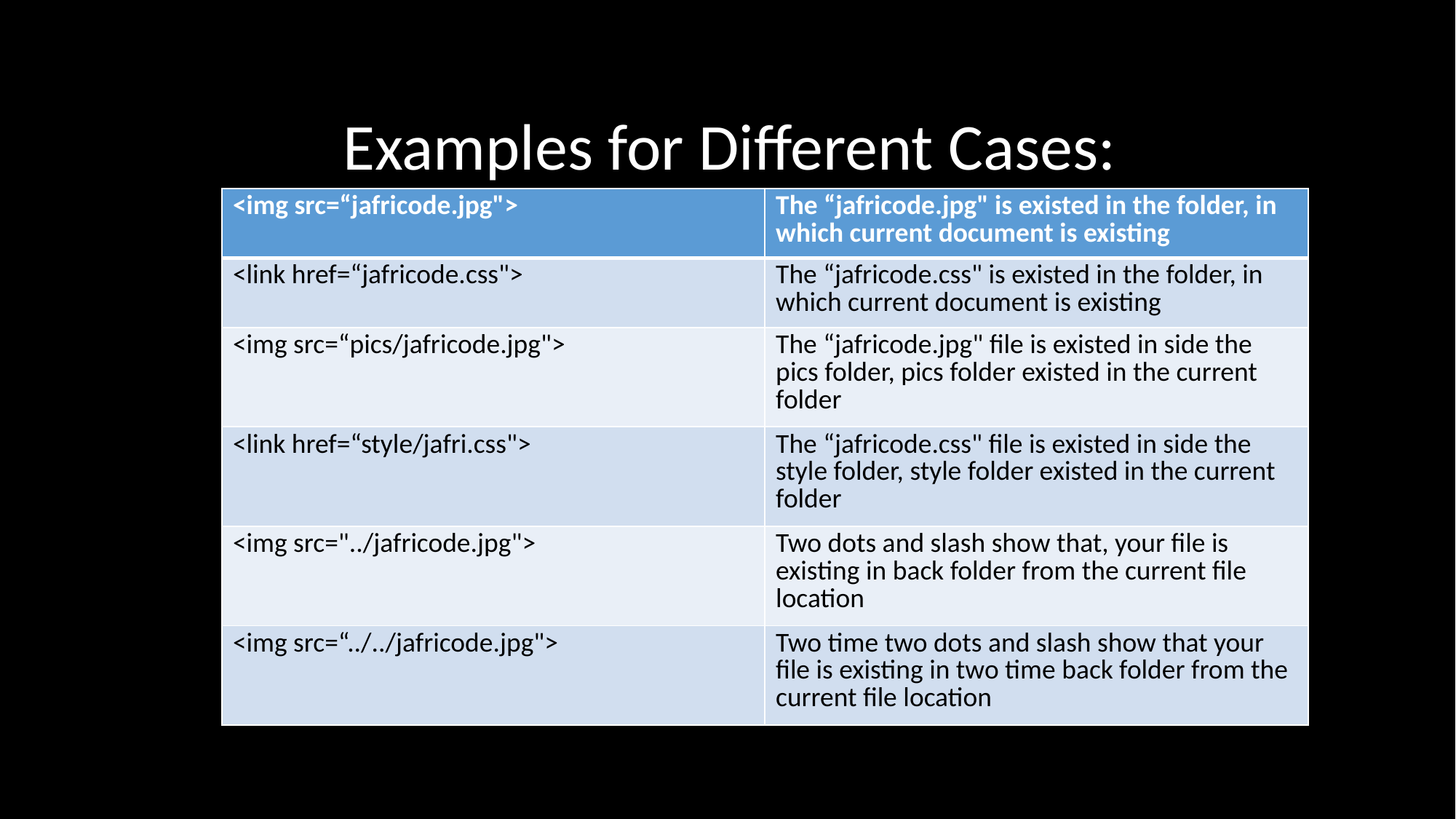

# Examples for Different Cases:

| <img src=“jafricode.jpg"> | The “jafricode.jpg" is existed in the folder, in which current document is existing |
| --- | --- |
| <link href=“jafricode.css"> | The “jafricode.css" is existed in the folder, in which current document is existing |
| <img src=“pics/jafricode.jpg"> | The “jafricode.jpg" file is existed in side the pics folder, pics folder existed in the current folder |
| <link href=“style/jafri.css"> | The “jafricode.css" file is existed in side the style folder, style folder existed in the current folder |
| <img src="../jafricode.jpg"> | Two dots and slash show that, your file is existing in back folder from the current file location |
| <img src=“../../jafricode.jpg"> | Two time two dots and slash show that your file is existing in two time back folder from the current file location |